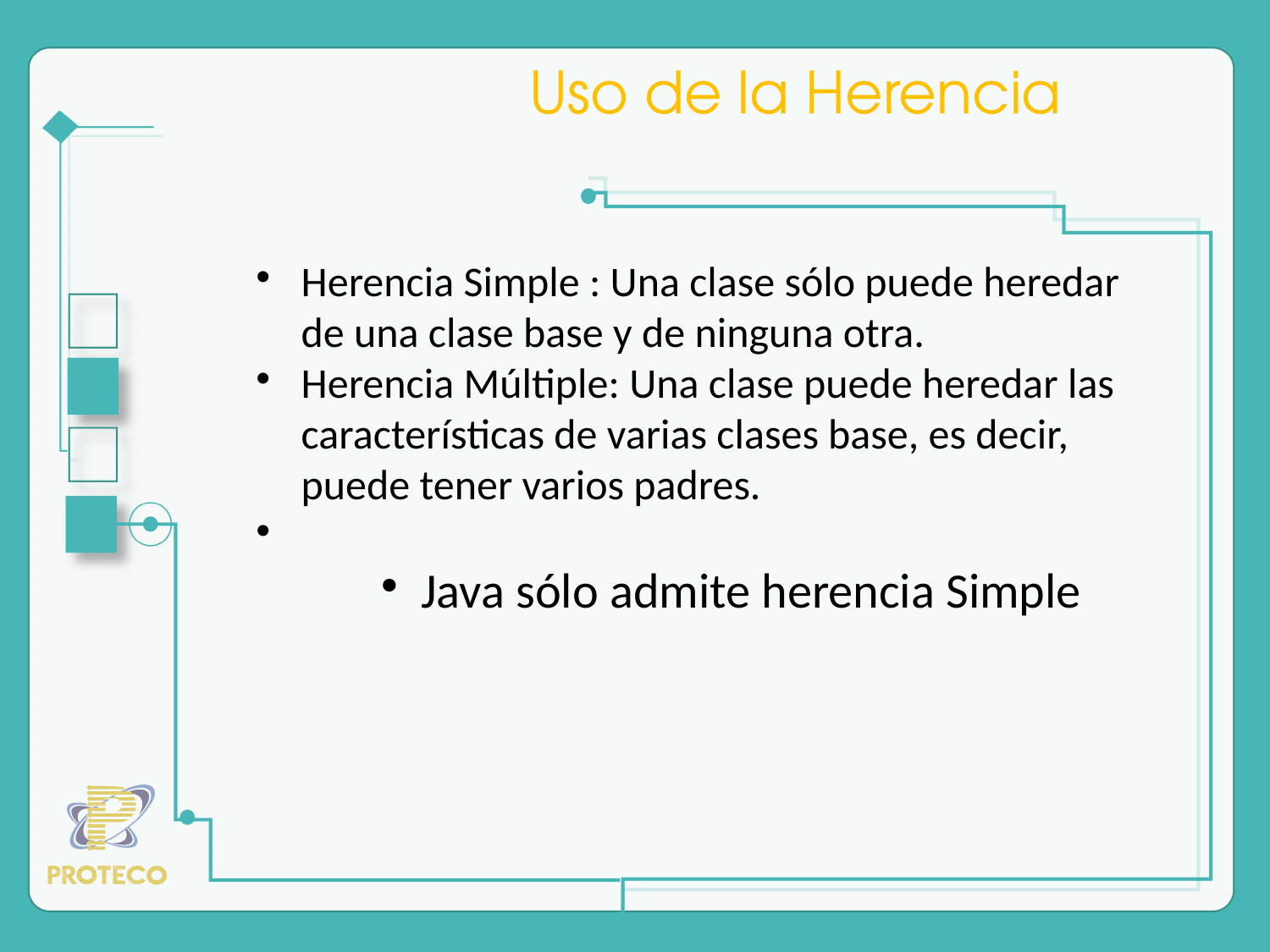

Uso de la Herencia
Herencia Simple : Una clase sólo puede heredar de una clase base y de ninguna otra.
Herencia Múltiple: Una clase puede heredar las características de varias clases base, es decir, puede tener varios padres.

Java sólo admite herencia Simple